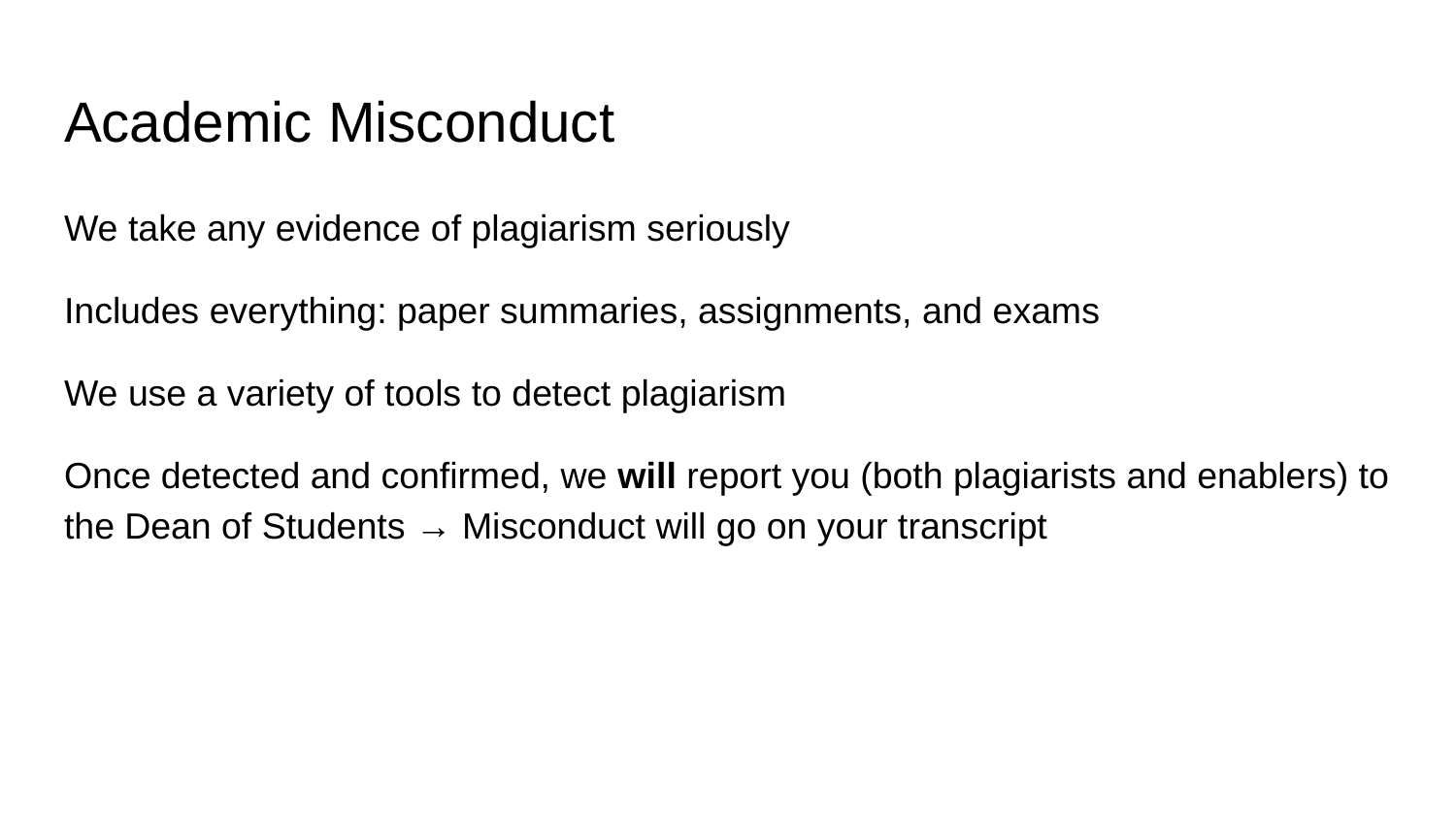

# Academic Misconduct
We take any evidence of plagiarism seriously
Includes everything: paper summaries, assignments, and exams
We use a variety of tools to detect plagiarism
Once detected and confirmed, we will report you (both plagiarists and enablers) to the Dean of Students → Misconduct will go on your transcript